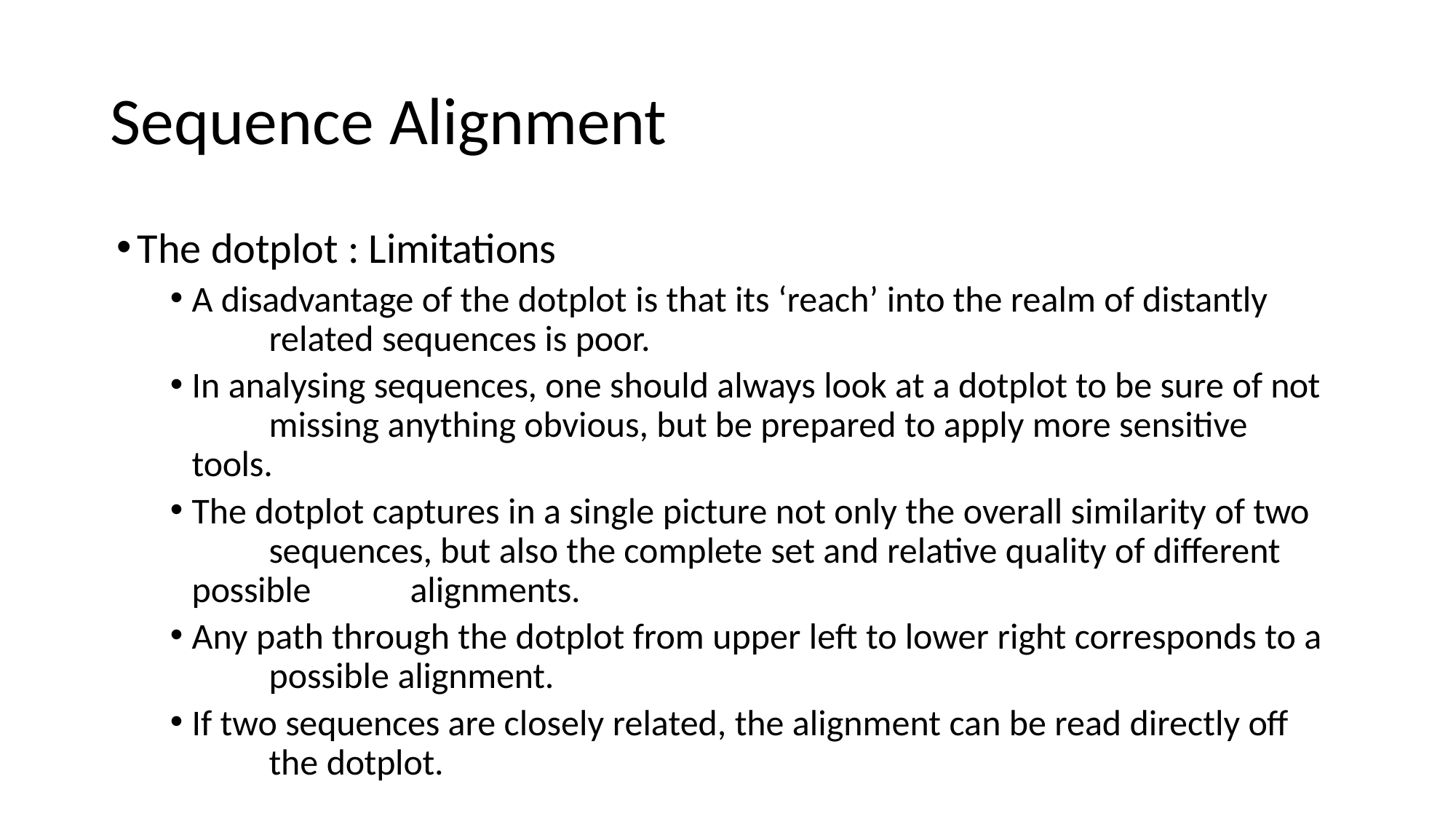

# Sequence Alignment
The dotplot : Limitations
A disadvantage of the dotplot is that its ‘reach’ into the realm of distantly 	related sequences is poor.
In analysing sequences, one should always look at a dotplot to be sure of not 	missing anything obvious, but be prepared to apply more sensitive tools.
The dotplot captures in a single picture not only the overall similarity of two 	sequences, but also the complete set and relative quality of different possible 	alignments.
Any path through the dotplot from upper left to lower right corresponds to a 	possible alignment.
If two sequences are closely related, the alignment can be read directly off 	the dotplot.